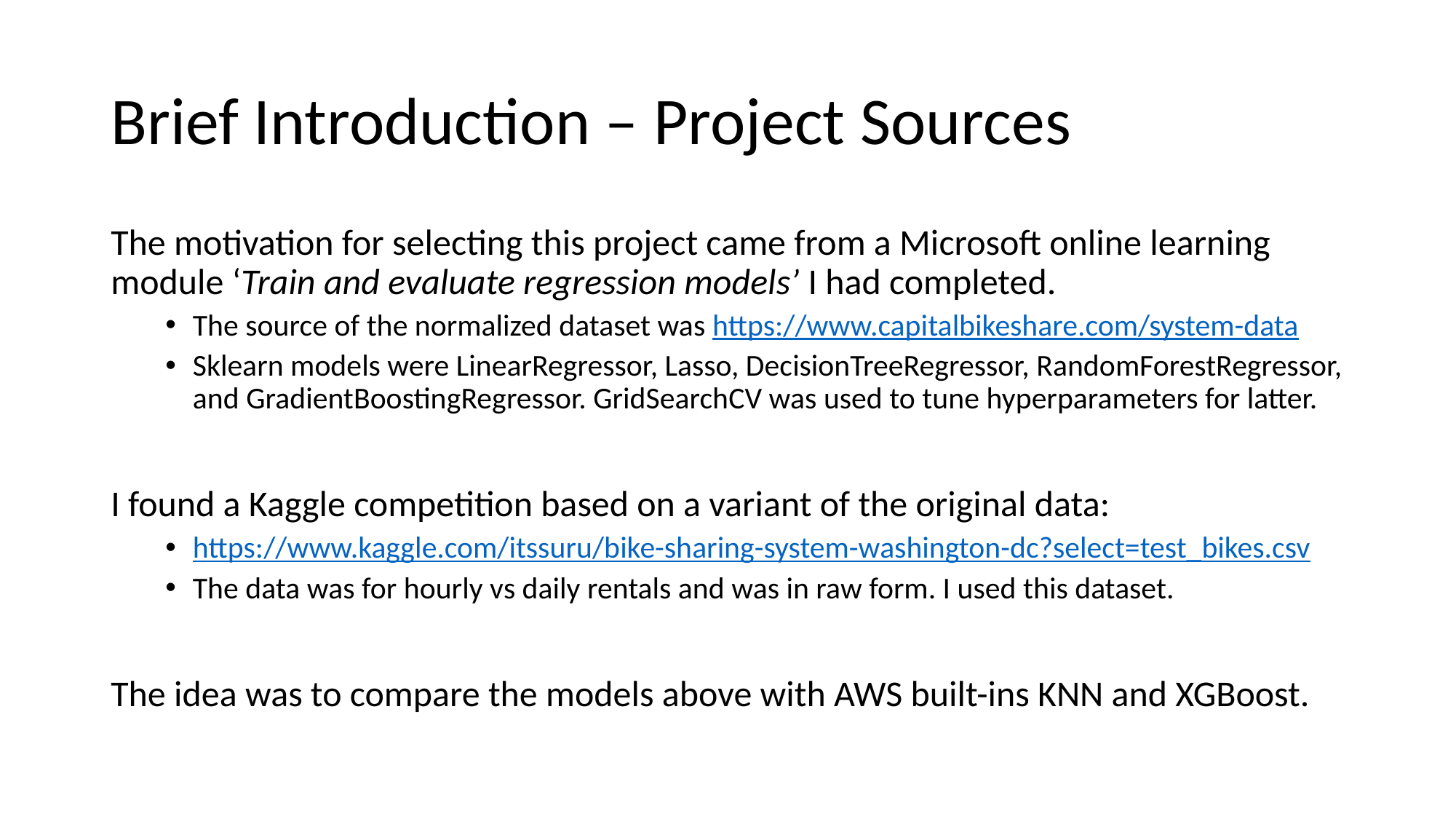

# Brief Introduction – Project Sources
The motivation for selecting this project came from a Microsoft online learning module ‘Train and evaluate regression models’ I had completed.
The source of the normalized dataset was https://www.capitalbikeshare.com/system-data
Sklearn models were LinearRegressor, Lasso, DecisionTreeRegressor, RandomForestRegressor, and GradientBoostingRegressor. GridSearchCV was used to tune hyperparameters for latter.

I found a Kaggle competition based on a variant of the original data:
https://www.kaggle.com/itssuru/bike-sharing-system-washington-dc?select=test_bikes.csv
The data was for hourly vs daily rentals and was in raw form. I used this dataset.

The idea was to compare the models above with AWS built-ins KNN and XGBoost.